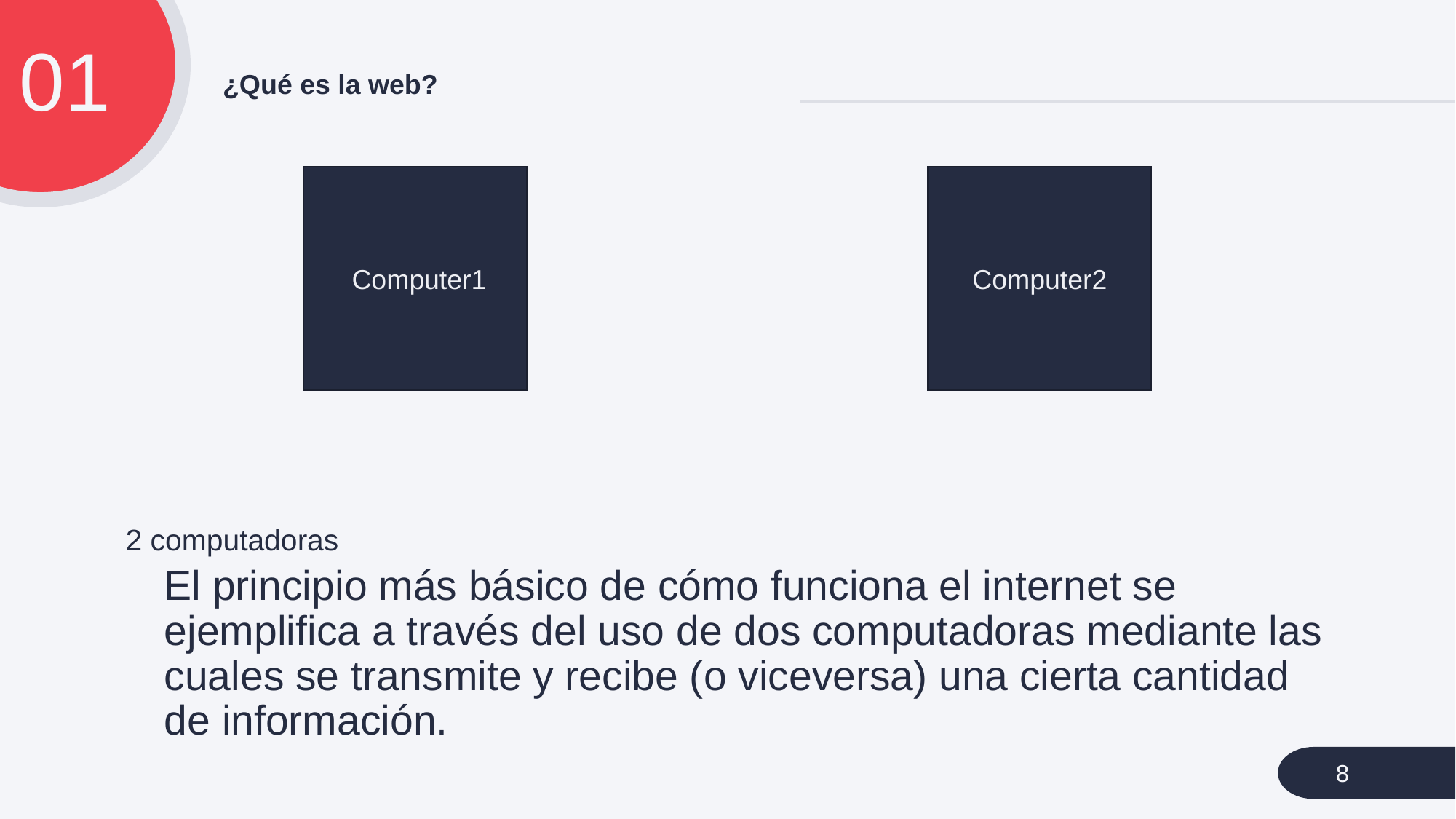

01
# ¿Qué es la web?
 Computer1
Computer2

2 computadoras
El principio más básico de cómo funciona el internet se ejemplifica a través del uso de dos computadoras mediante las cuales se transmite y recibe (o viceversa) una cierta cantidad de información.
8